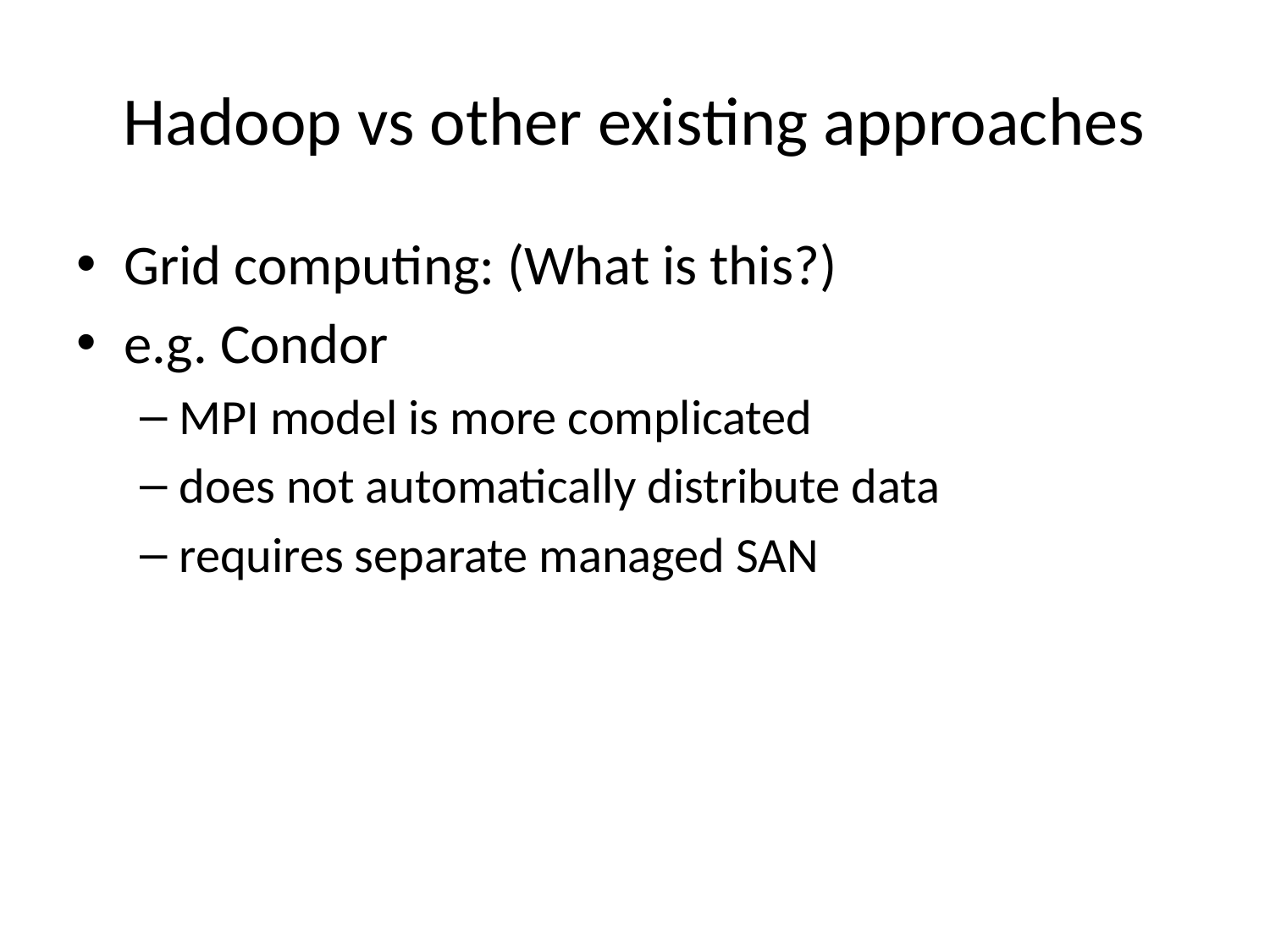

# Hadoop vs other existing approaches
Grid computing: (What is this?)
e.g. Condor
MPI model is more complicated
does not automatically distribute data
requires separate managed SAN